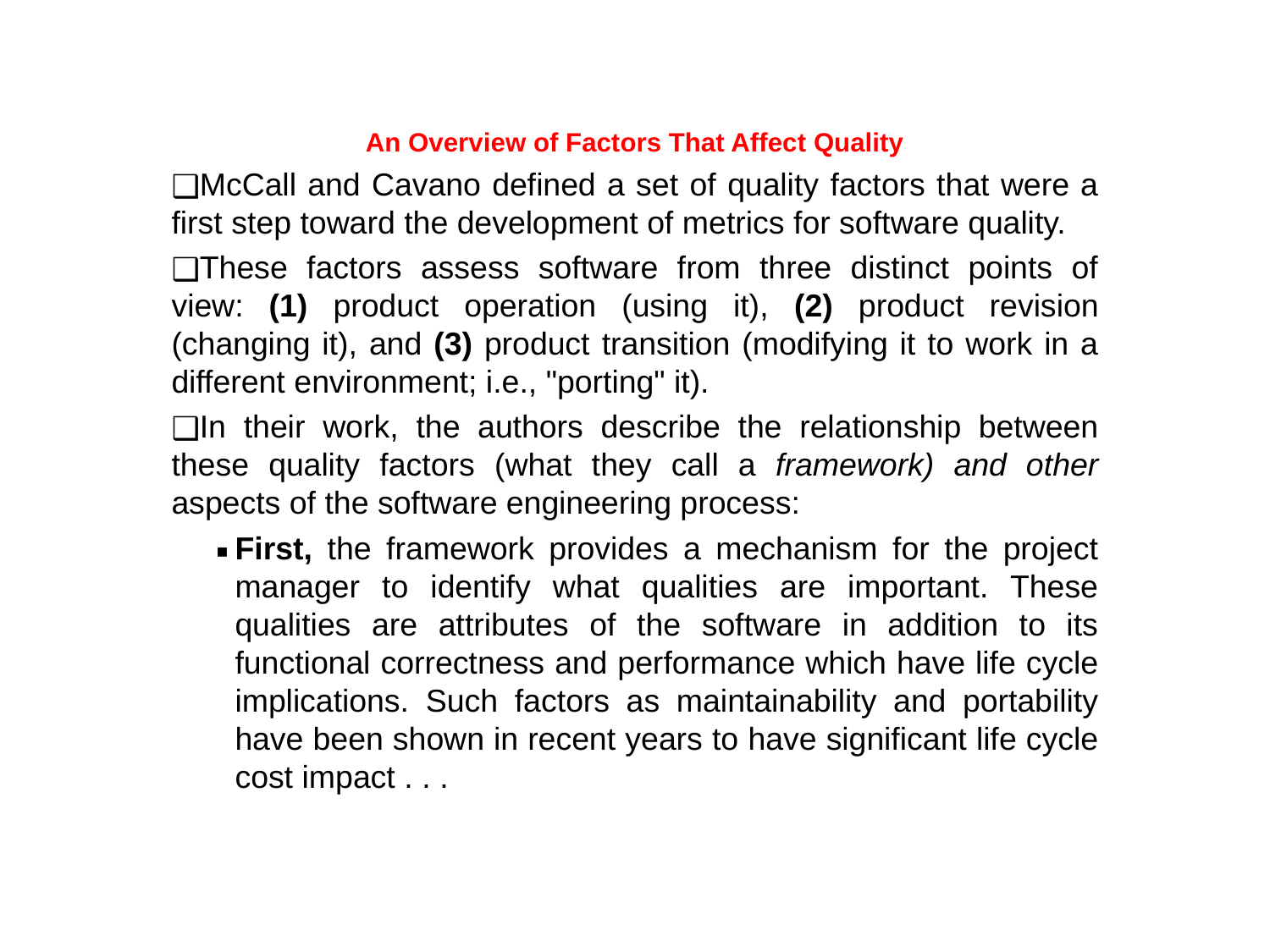

An Overview of Factors That Affect Quality
McCall and Cavano defined a set of quality factors that were a first step toward the development of metrics for software quality.
These factors assess software from three distinct points of view: (1) product operation (using it), (2) product revision (changing it), and (3) product transition (modifying it to work in a different environment; i.e., "porting" it).
In their work, the authors describe the relationship between these quality factors (what they call a framework) and other aspects of the software engineering process:
First, the framework provides a mechanism for the project manager to identify what qualities are important. These qualities are attributes of the software in addition to its functional correctness and performance which have life cycle implications. Such factors as maintainability and portability have been shown in recent years to have significant life cycle cost impact . . .